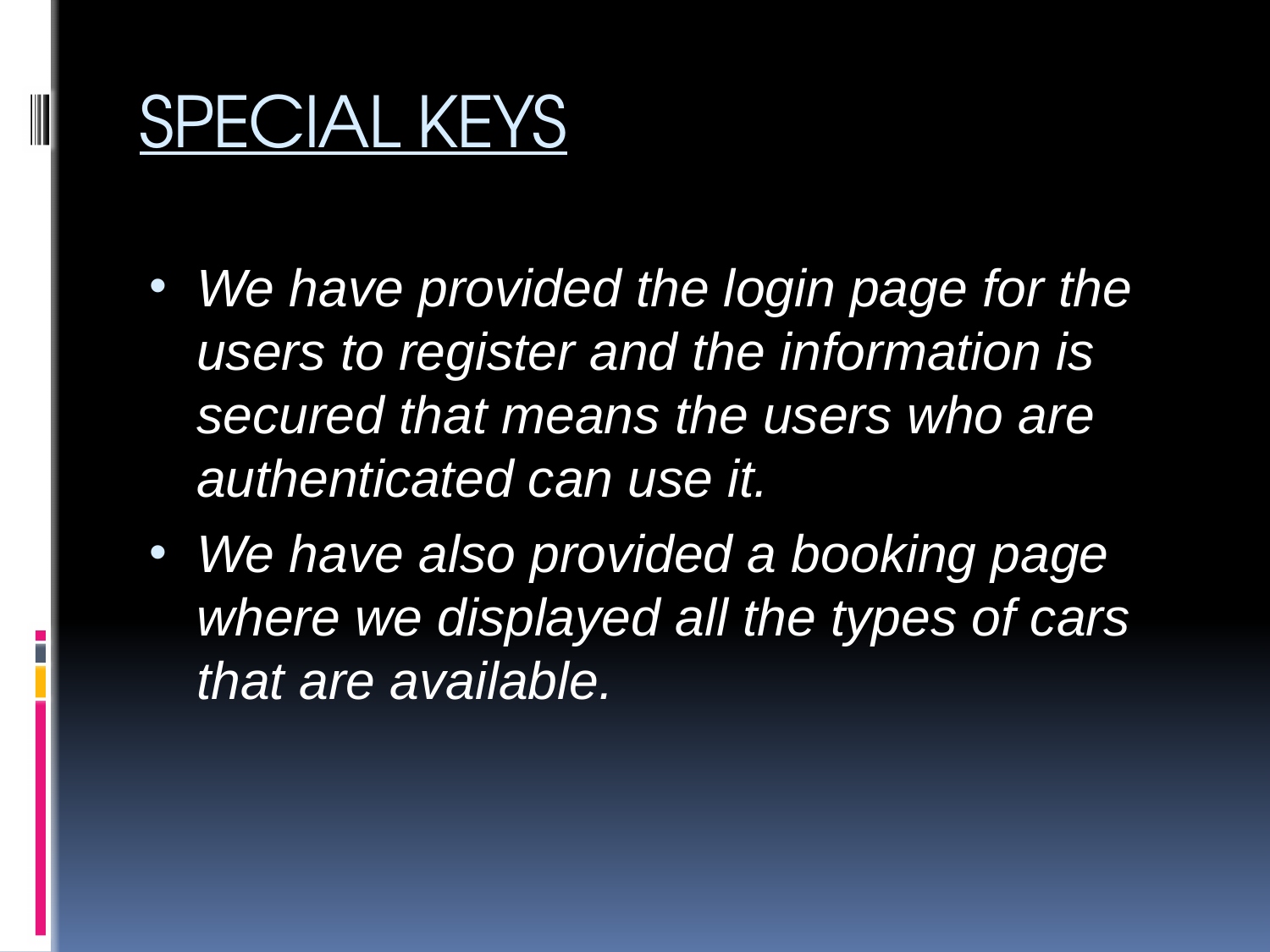

# SPECIAL KEYS
We have provided the login page for the users to register and the information is secured that means the users who are authenticated can use it.
We have also provided a booking page where we displayed all the types of cars that are available.